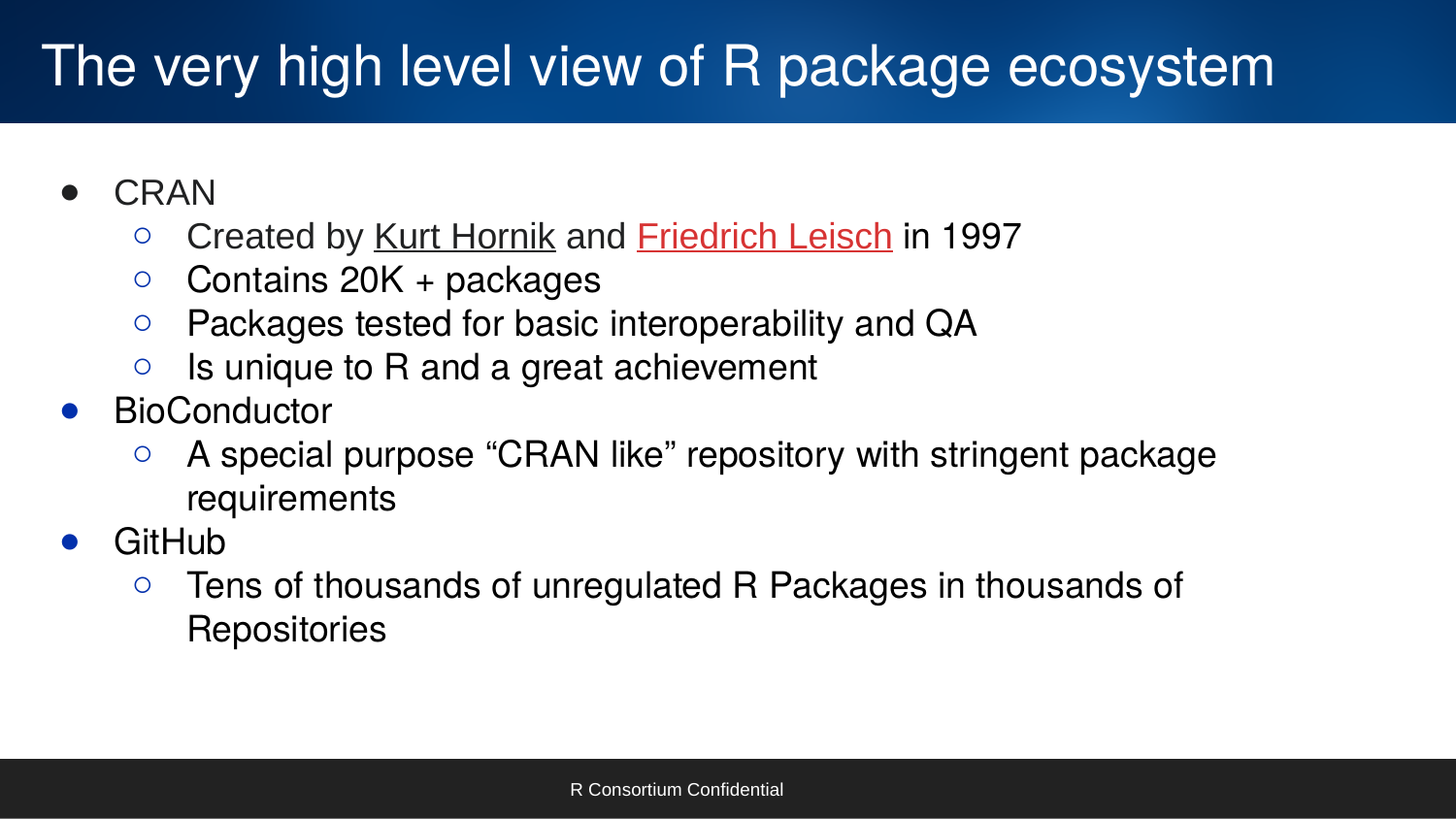

# The very high level view of R package ecosystem
CRAN
Created by Kurt Hornik and Friedrich Leisch in 1997
Contains 20K + packages
Packages tested for basic interoperability and QA
Is unique to R and a great achievement
BioConductor
A special purpose “CRAN like” repository with stringent package requirements
GitHub
Tens of thousands of unregulated R Packages in thousands of Repositories